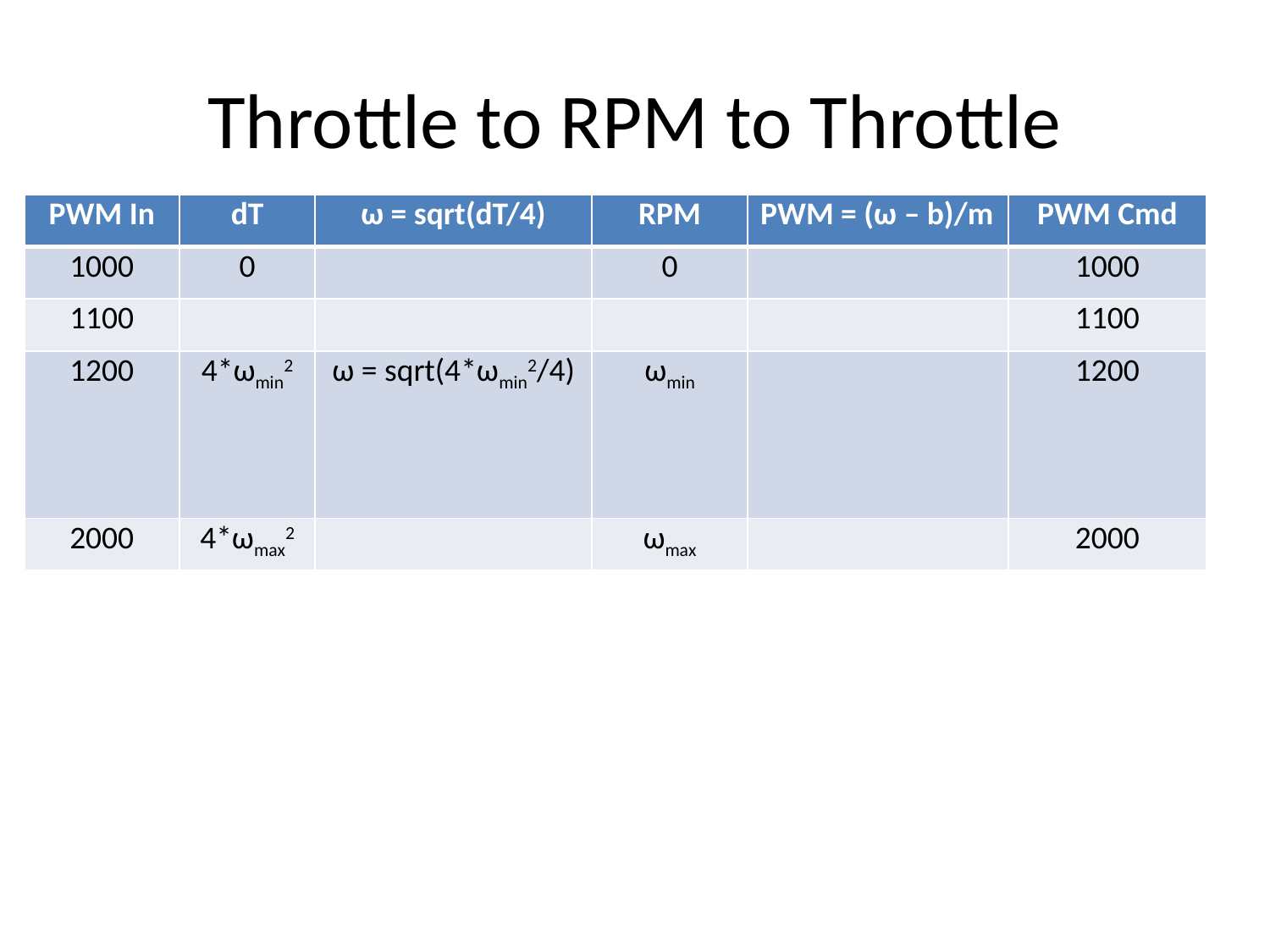

# Throttle to RPM to Throttle
| PWM In | dT | ω = sqrt(dT/4) | RPM | PWM = (ω – b)/m | PWM Cmd |
| --- | --- | --- | --- | --- | --- |
| 1000 | 0 |  | 0 |  | 1000 |
| 1100 |  |  |  |  | 1100 |
| 1200 | 4\*ωmin2 | ω = sqrt(4\*ωmin2/4) | ωmin |  | 1200 |
| 2000 | 4\*ωmax2 |  | ωmax |  | 2000 |